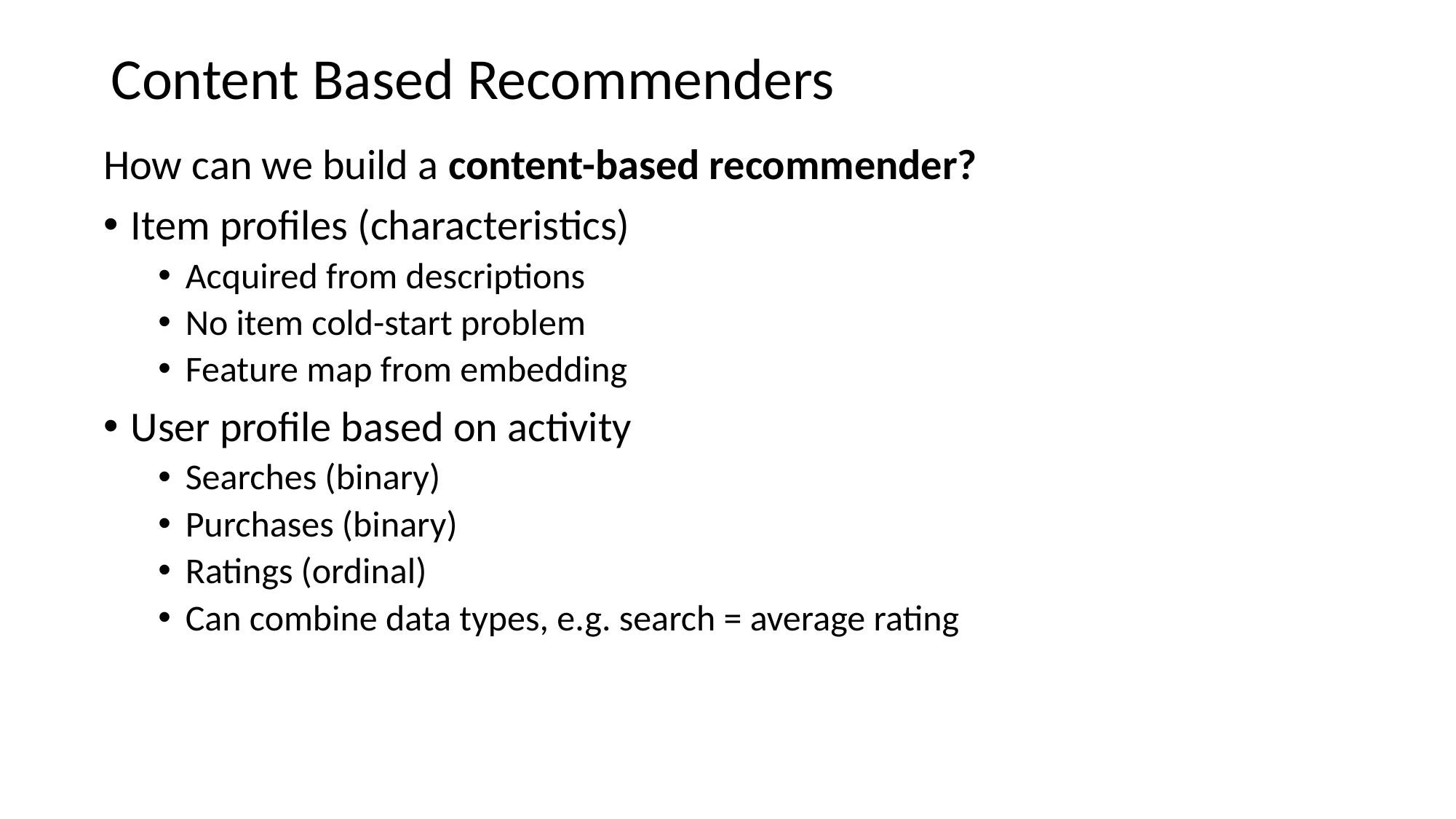

# Content Based Recommenders
How can we build a content-based recommender?
Item profiles (characteristics)
Acquired from descriptions
No item cold-start problem
Feature map from embedding
User profile based on activity
Searches (binary)
Purchases (binary)
Ratings (ordinal)
Can combine data types, e.g. search = average rating